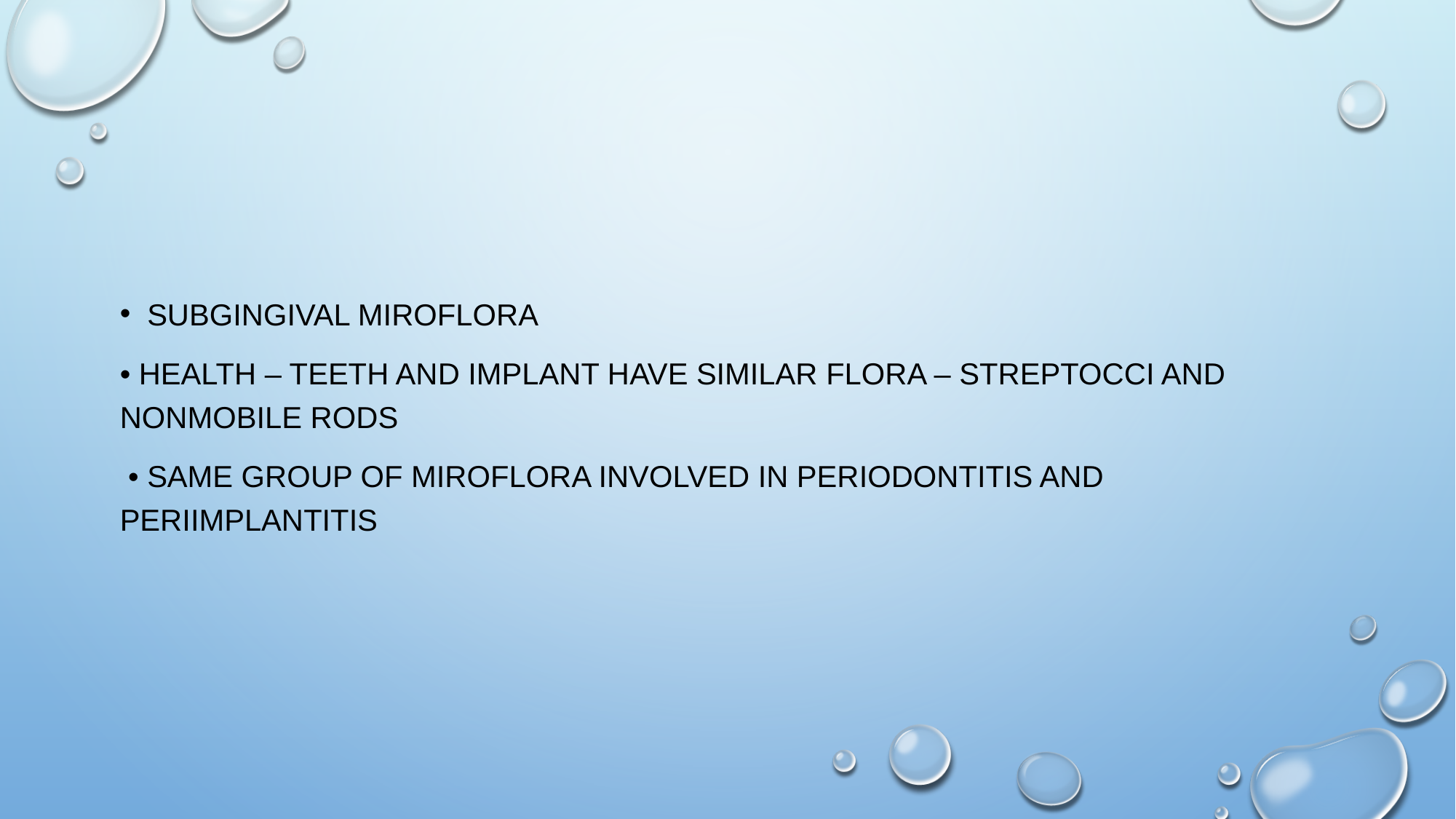

#
SUBGINGIVAL MIROFLORA
• HEALTH – TEETH AND IMPLANT HAVE SIMILAR FLORA – STREPTOCCI AND NONMOBILE RODS
 • SAME GROUP OF MIROFLORA INVOLVED IN PERIODONTITIS AND PERIIMPLANTITIS